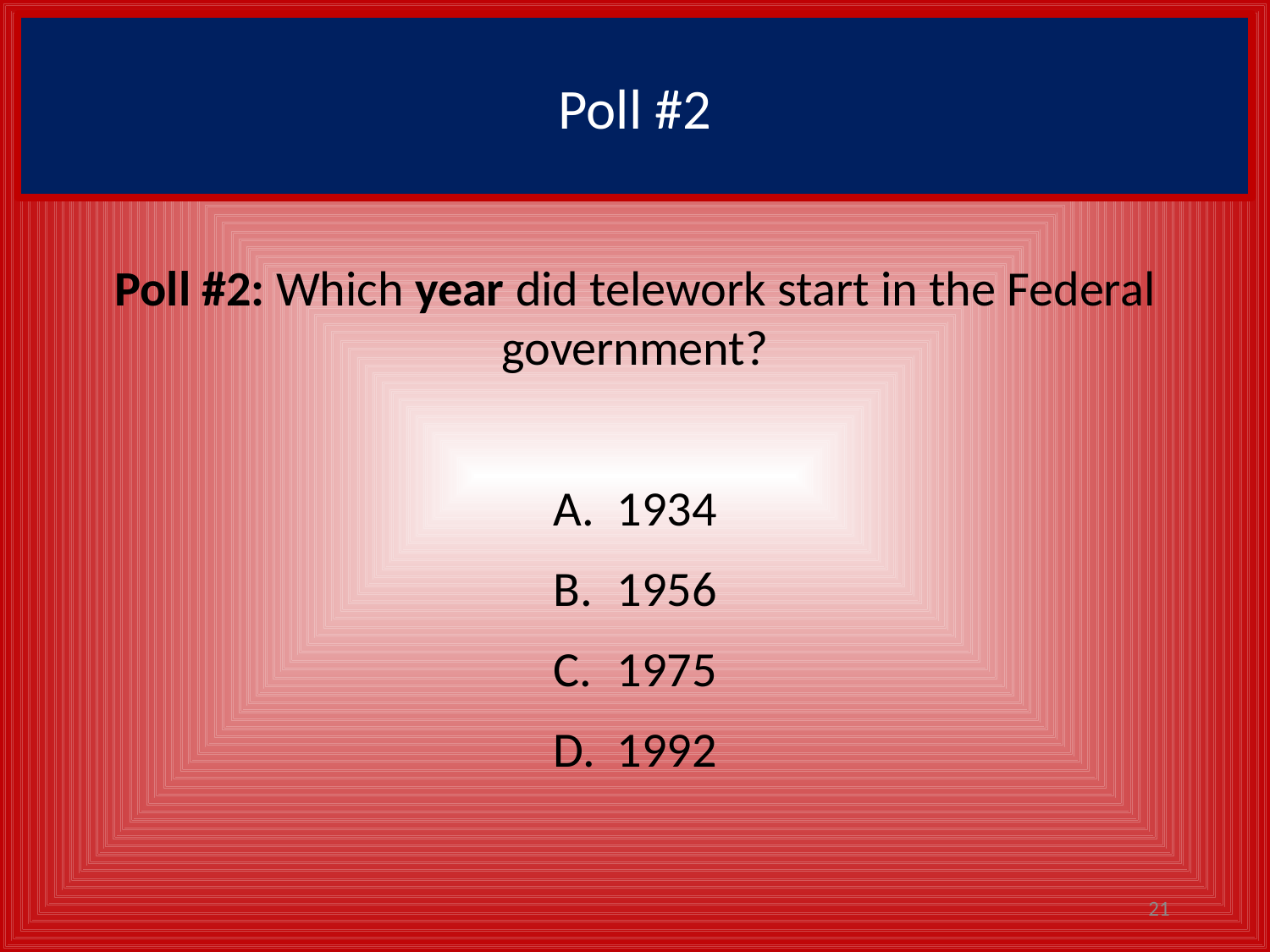

# Poll #2
Poll #2: Which year did telework start in the Federal government?

1934
1956
1975
1992

21